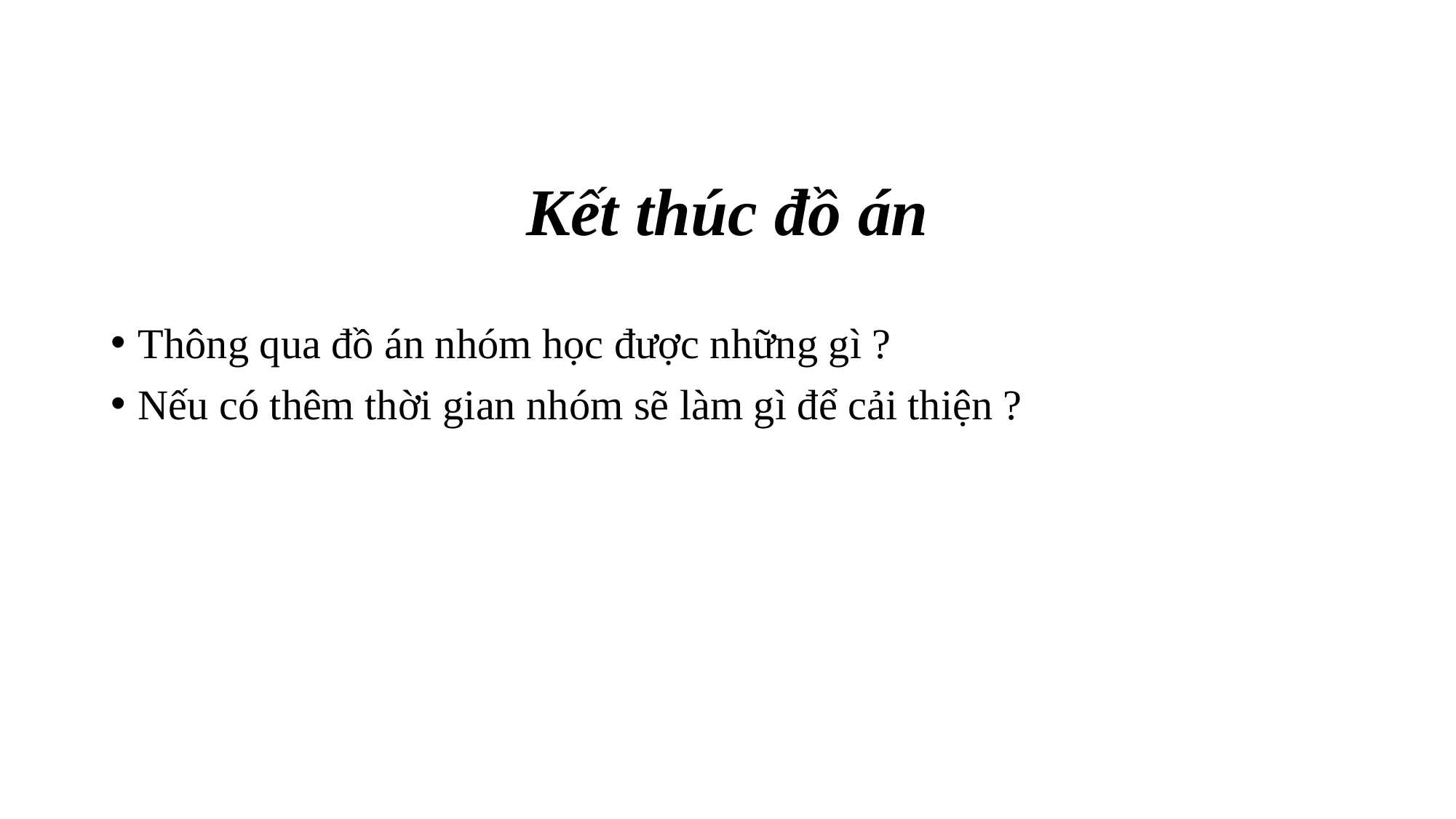

# Kết thúc đồ án
Thông qua đồ án nhóm học được những gì ?
Nếu có thêm thời gian nhóm sẽ làm gì để cải thiện ?